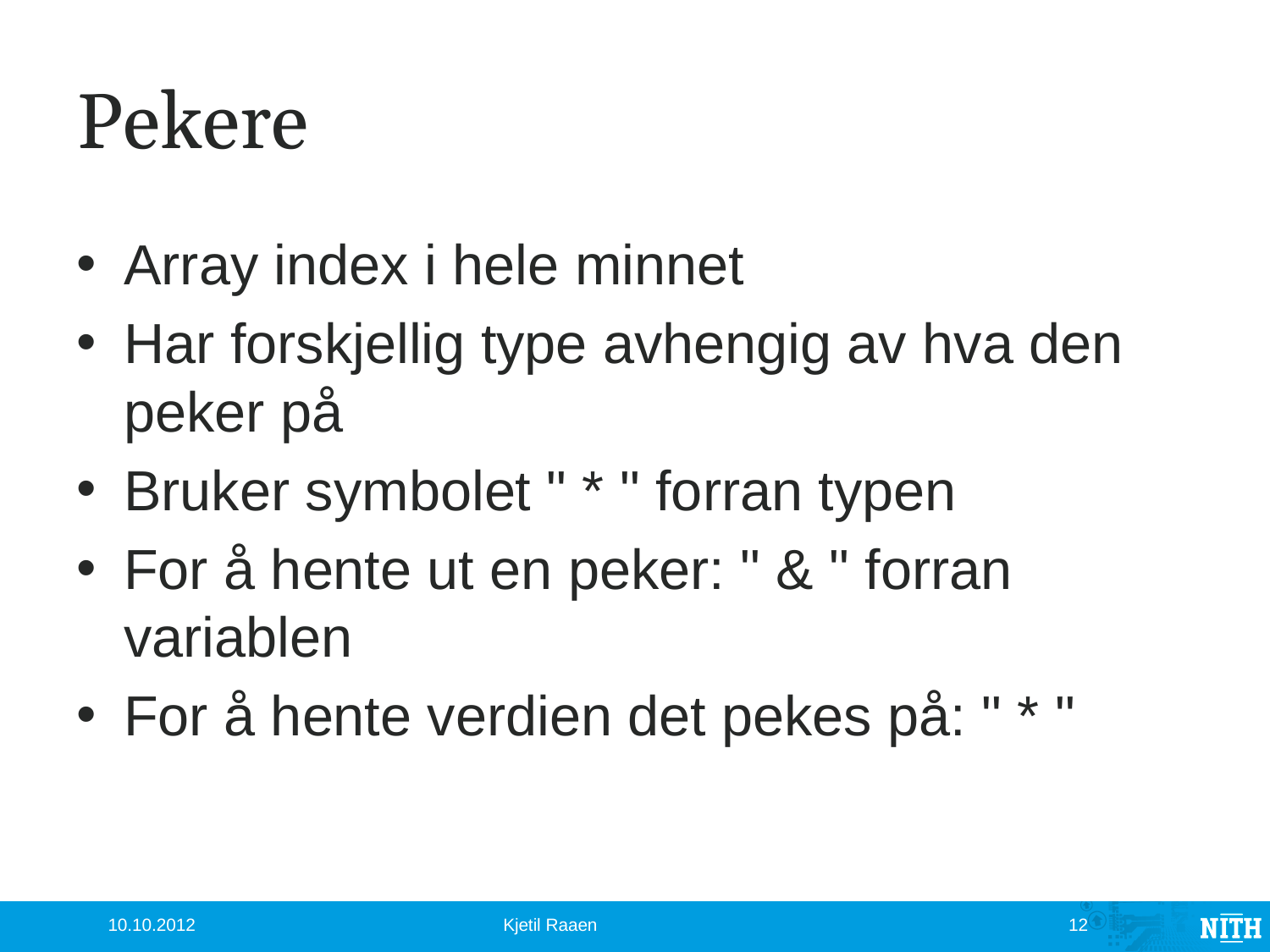

# Pekere
Array index i hele minnet
Har forskjellig type avhengig av hva den peker på
Bruker symbolet " * " forran typen
For å hente ut en peker: " & " forran variablen
For å hente verdien det pekes på: " * "
10.10.2012
Kjetil Raaen
12